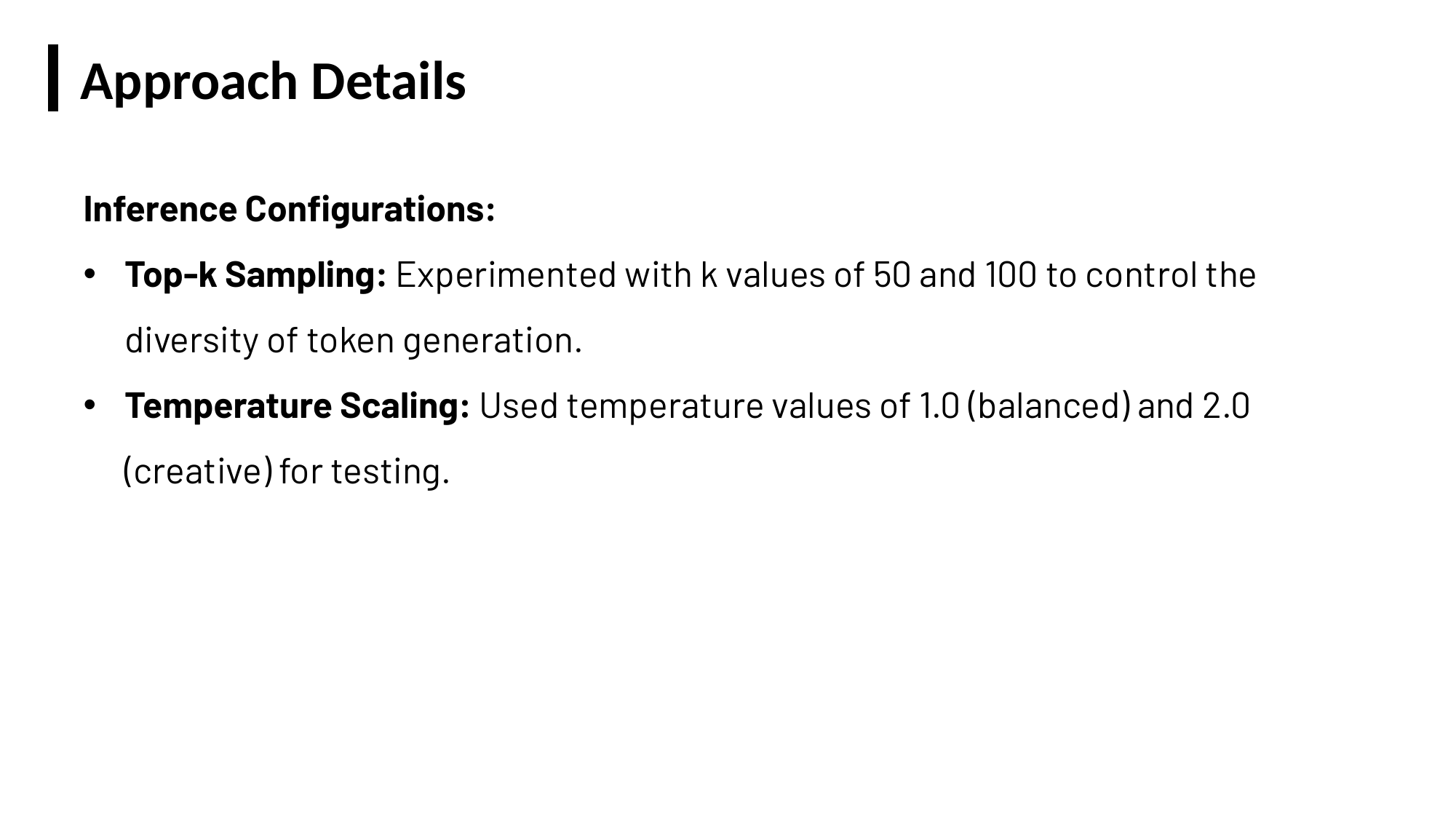

Approach Details

Inference Configurations:
Top-k Sampling: Experimented with k values of 50 and 100 to control the diversity of token generation.
Temperature Scaling: Used temperature values of 1.0 (balanced) and 2.0 (creative) for testing.